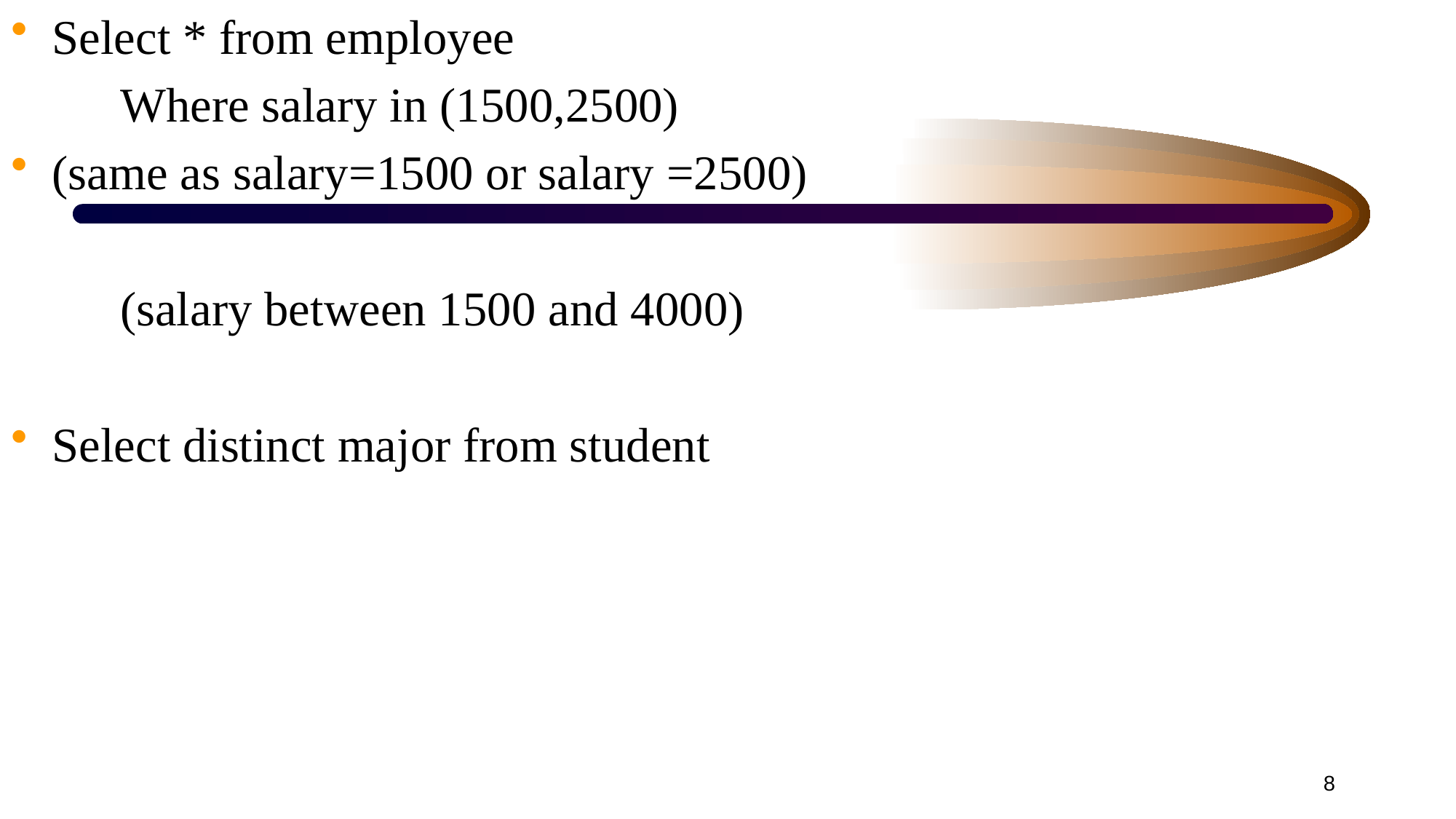

Select * from employee
	Where salary in (1500,2500)
(same as salary=1500 or salary =2500)

	(salary between 1500 and 4000)

Select distinct major from student

8